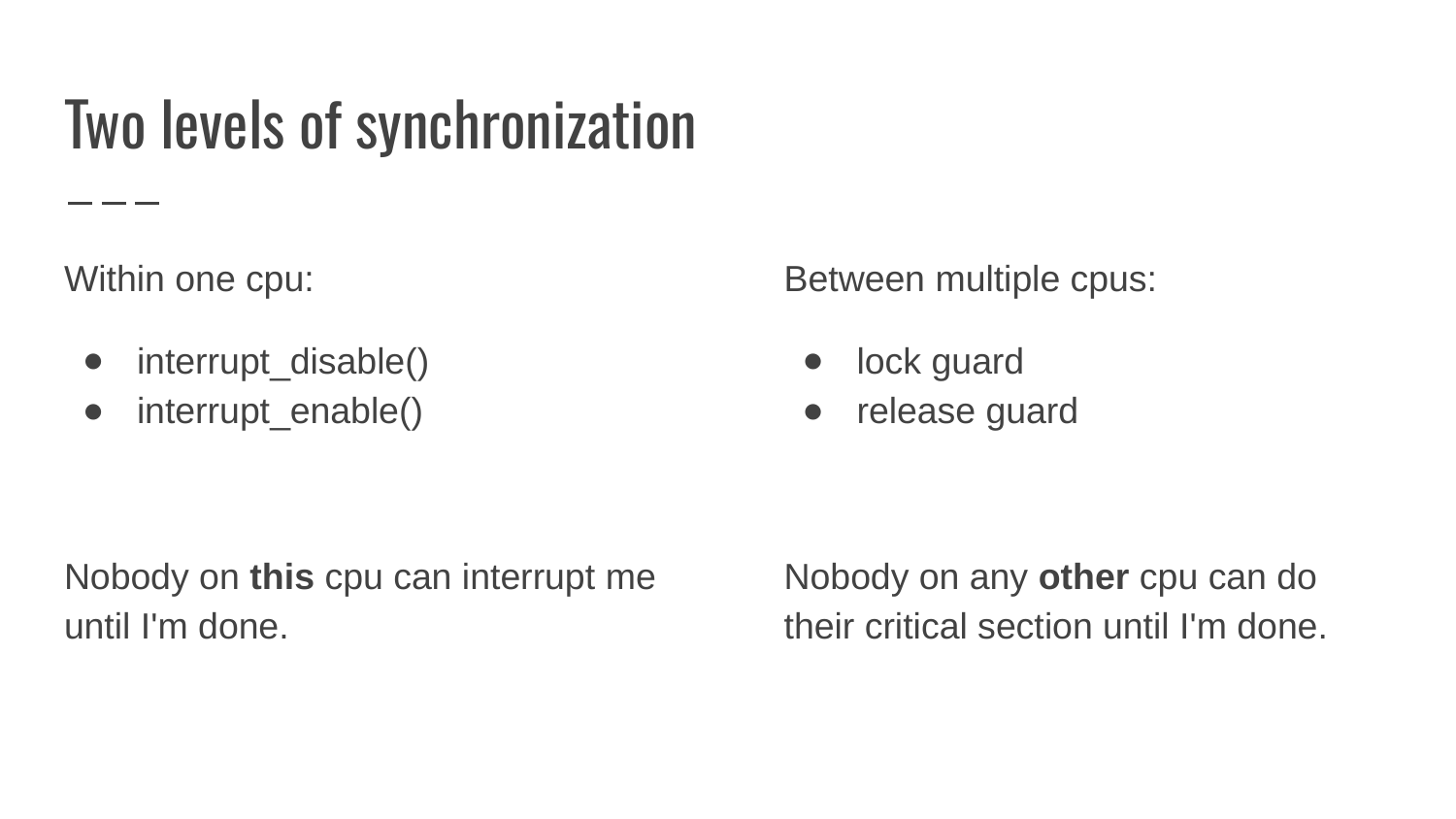

# Two levels of synchronization
Within one cpu:
interrupt_disable()
interrupt_enable()

Nobody on this cpu can interrupt me until I'm done.
Between multiple cpus:
lock guard
release guard

Nobody on any other cpu can do their critical section until I'm done.